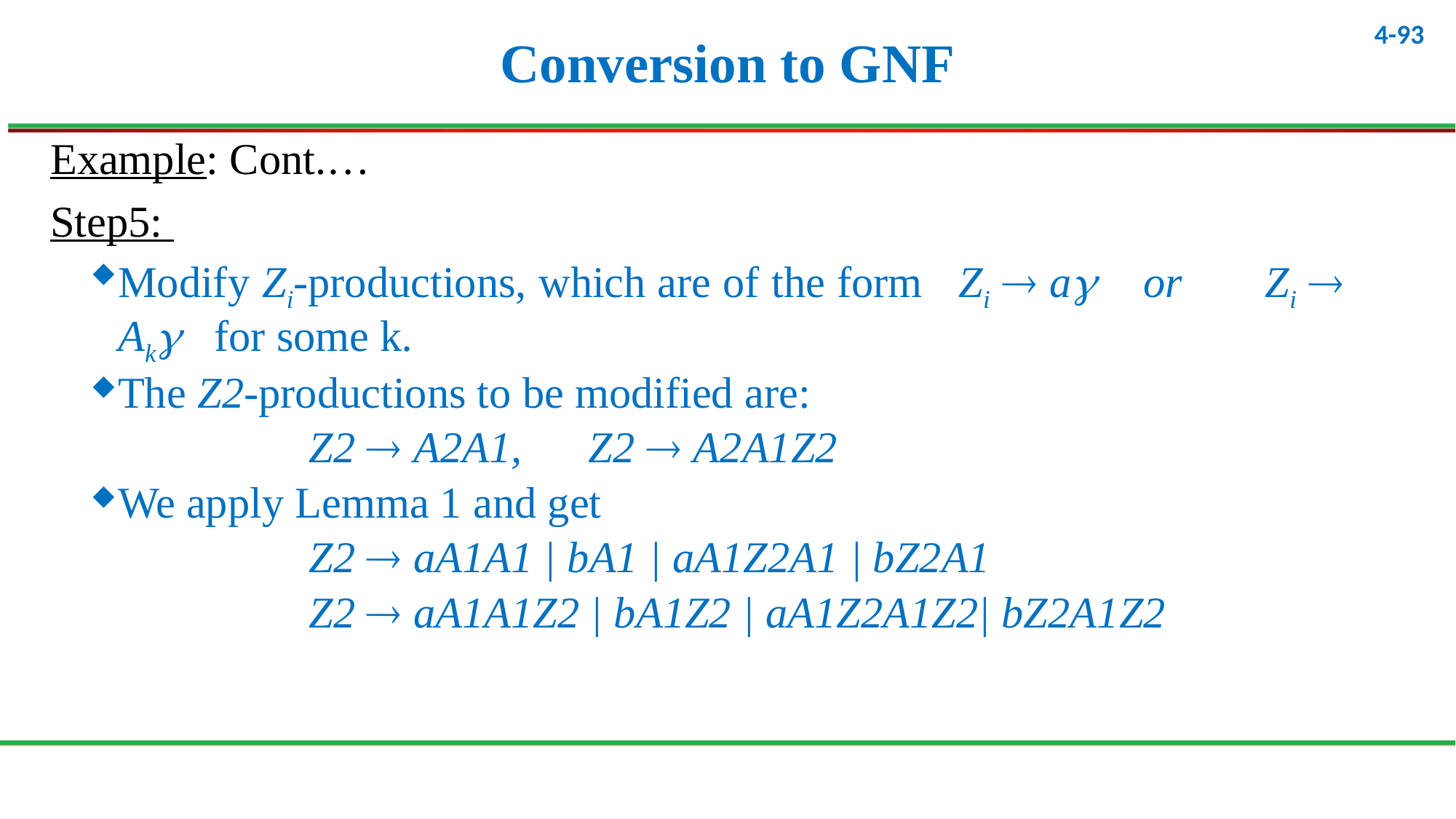

# Conversion to GNF
Example: Cont.…
Step5:
Modify Zi-productions, which are of the form   Zi → aγ    or       Zi → Akγ   for some k.
The Z2-productions to be modified are:
		Z2 → A2A1,      Z2 → A2A1Z2
We apply Lemma 1 and get
		Z2 → aA1A1 | bA1 | aA1Z2A1 | bZ2A1
		Z2 → aA1A1Z2 | bA1Z2 | aA1Z2A1Z2| bZ2A1Z2

93